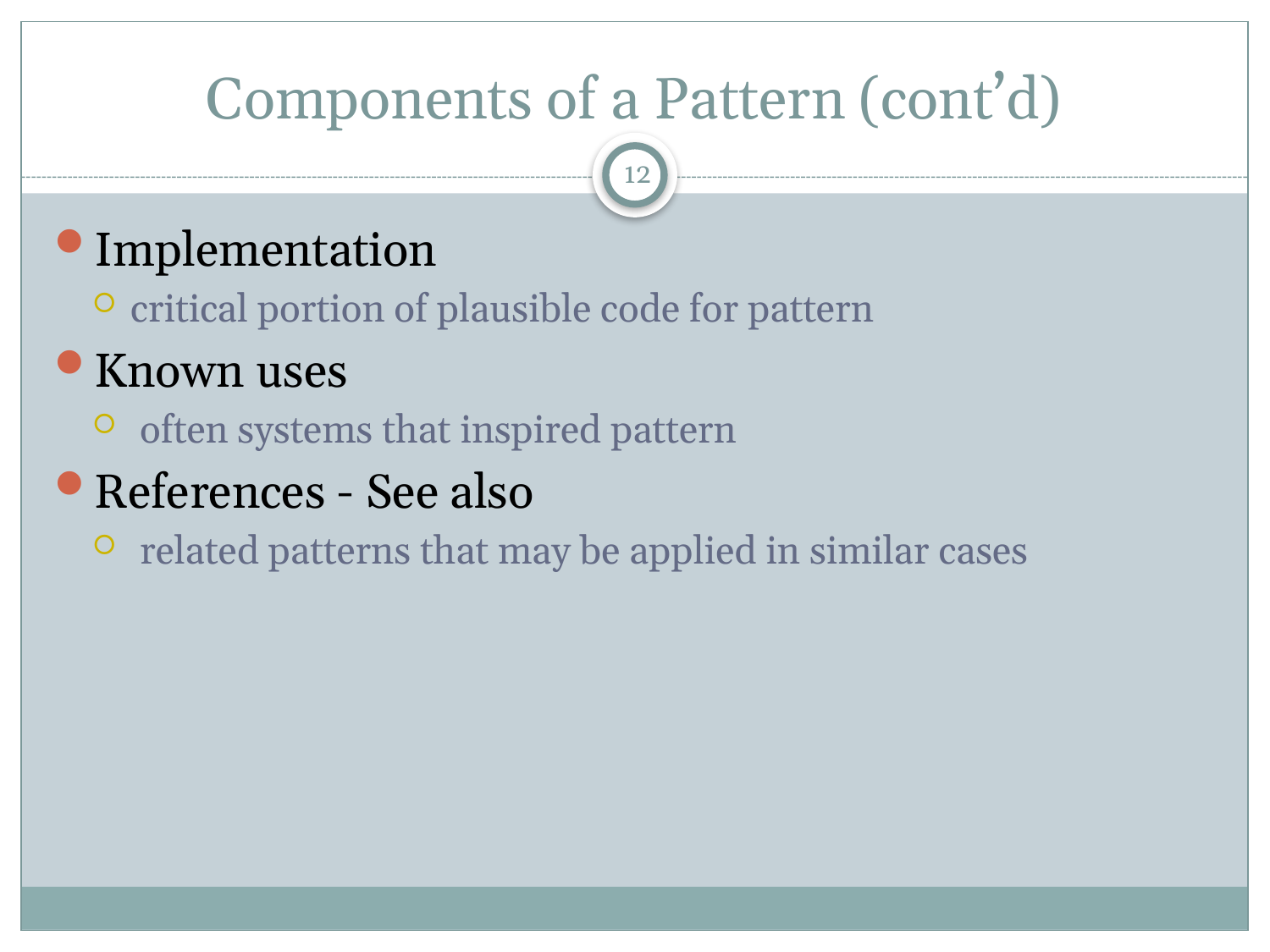

# Components of a Pattern (cont’d)
12
Implementation
critical portion of plausible code for pattern
Known uses
 often systems that inspired pattern
References - See also
 related patterns that may be applied in similar cases